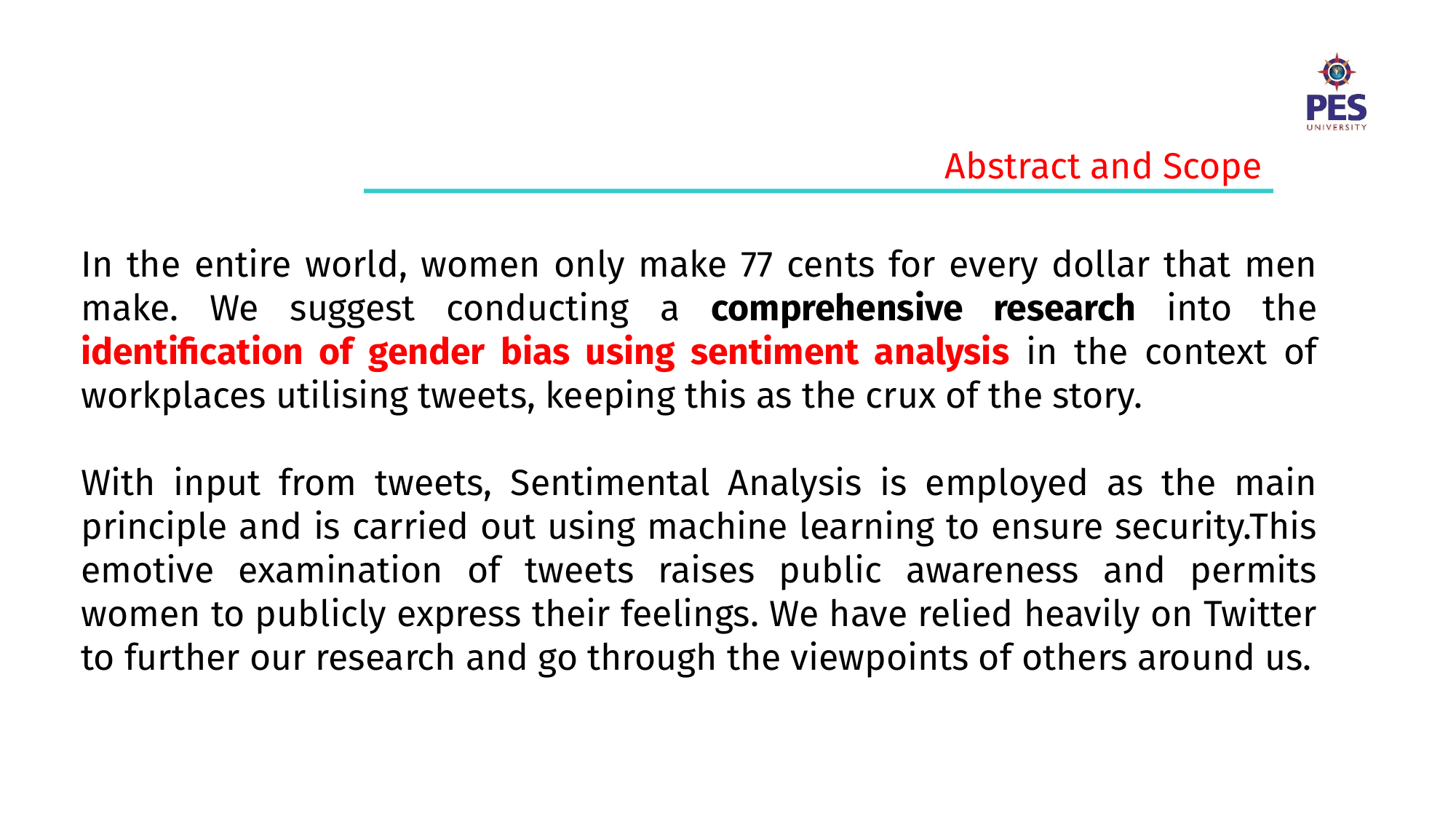

Abstract and Scope

In the entire world, women only make 77 cents for every dollar that men make. We suggest conducting a comprehensive research into the identification of gender bias using sentiment analysis in the context of workplaces utilising tweets, keeping this as the crux of the story.

With input from tweets, Sentimental Analysis is employed as the main principle and is carried out using machine learning to ensure security.This emotive examination of tweets raises public awareness and permits women to publicly express their feelings. We have relied heavily on Twitter to further our research and go through the viewpoints of others around us.